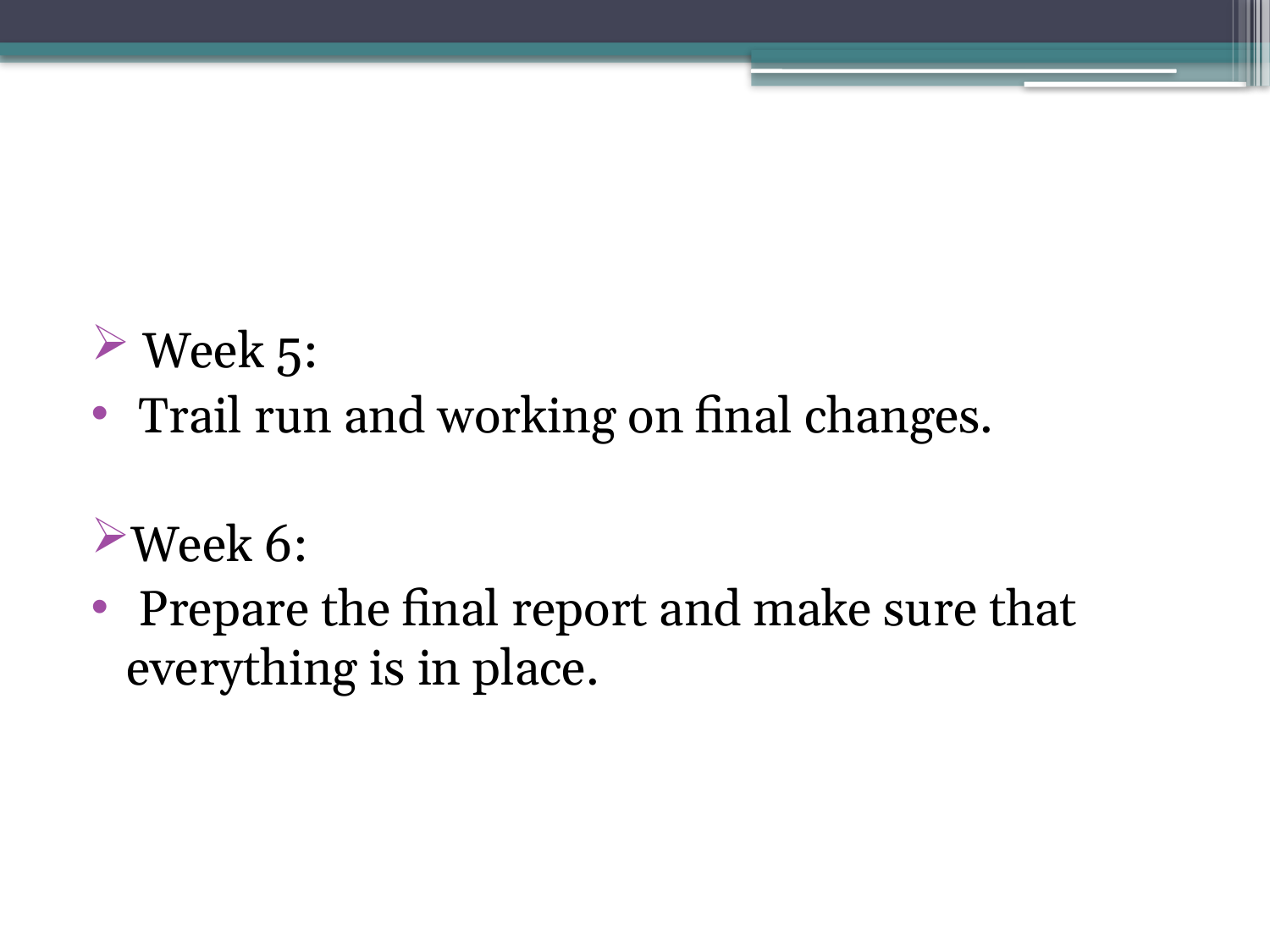

#
 Week 5:
 Trail run and working on final changes.

Week 6:
 Prepare the final report and make sure that everything is in place.